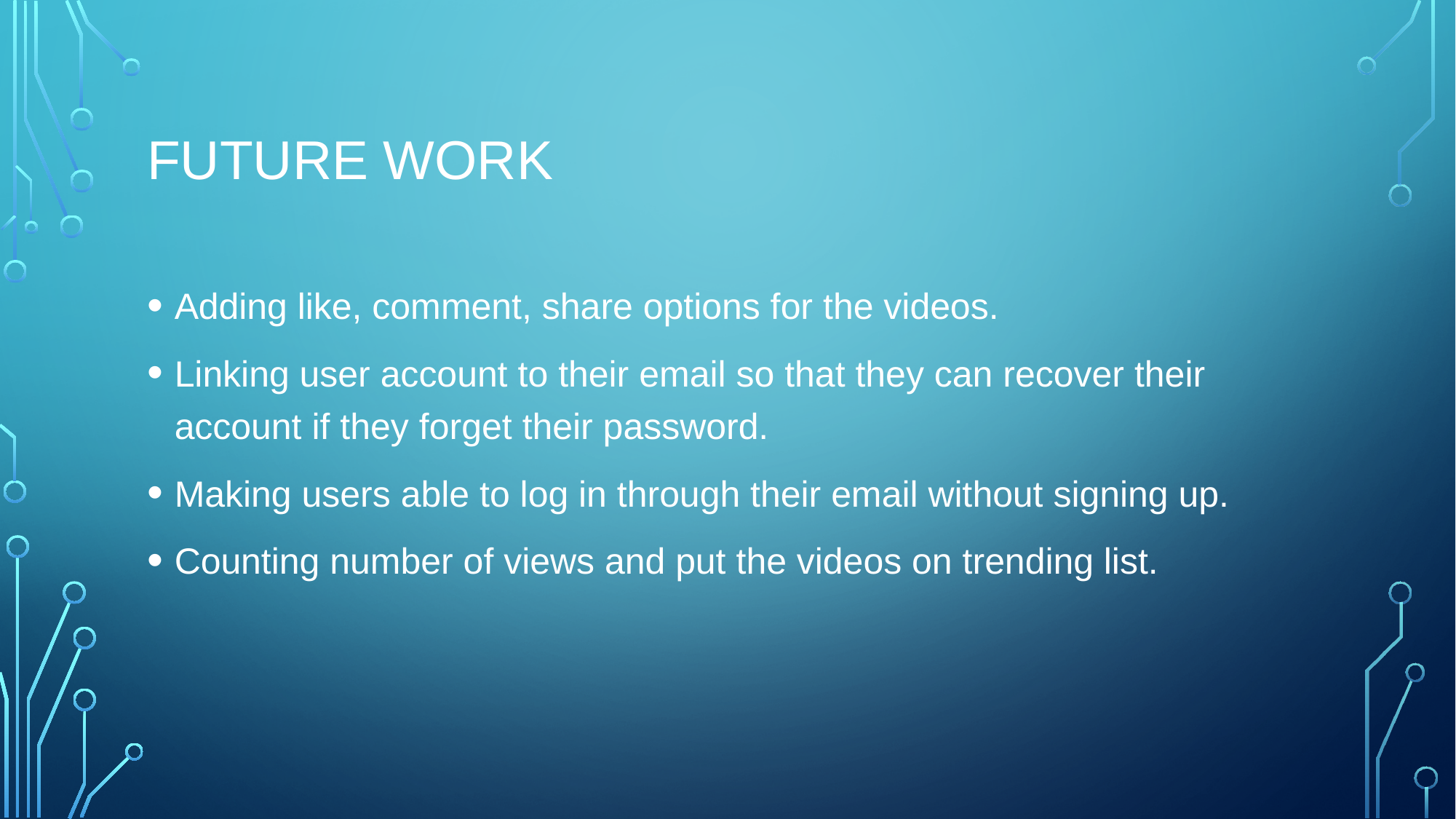

# Future work
Adding like, comment, share options for the videos.
Linking user account to their email so that they can recover their account if they forget their password.
Making users able to log in through their email without signing up.
Counting number of views and put the videos on trending list.